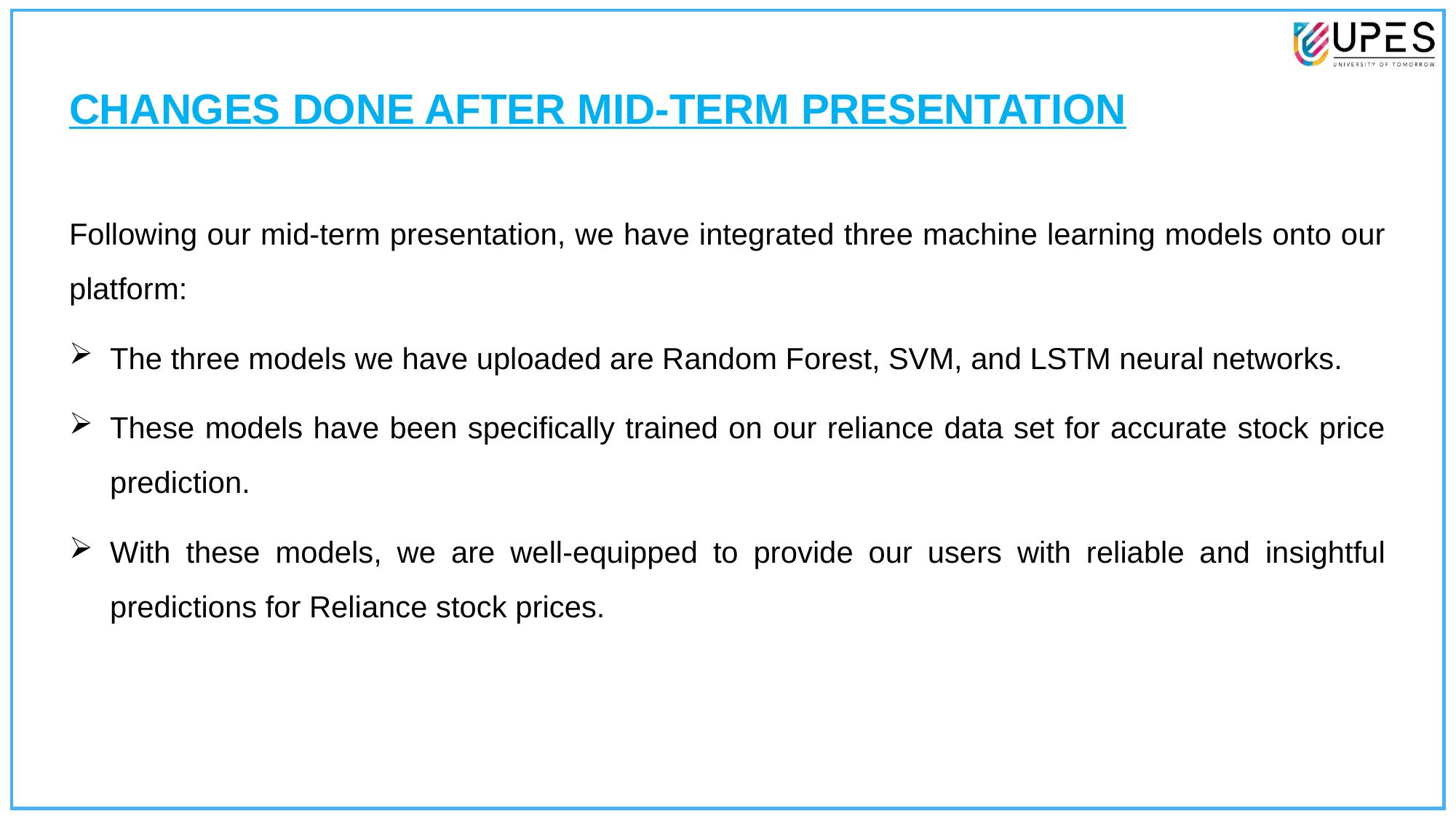

CHANGES DONE AFTER MID-TERM PRESENTATION

Following our mid-term presentation, we have integrated three machine learning models onto our platform:
The three models we have uploaded are Random Forest, SVM, and LSTM neural networks.
These models have been specifically trained on our reliance data set for accurate stock price prediction.
With these models, we are well-equipped to provide our users with reliable and insightful predictions for Reliance stock prices.